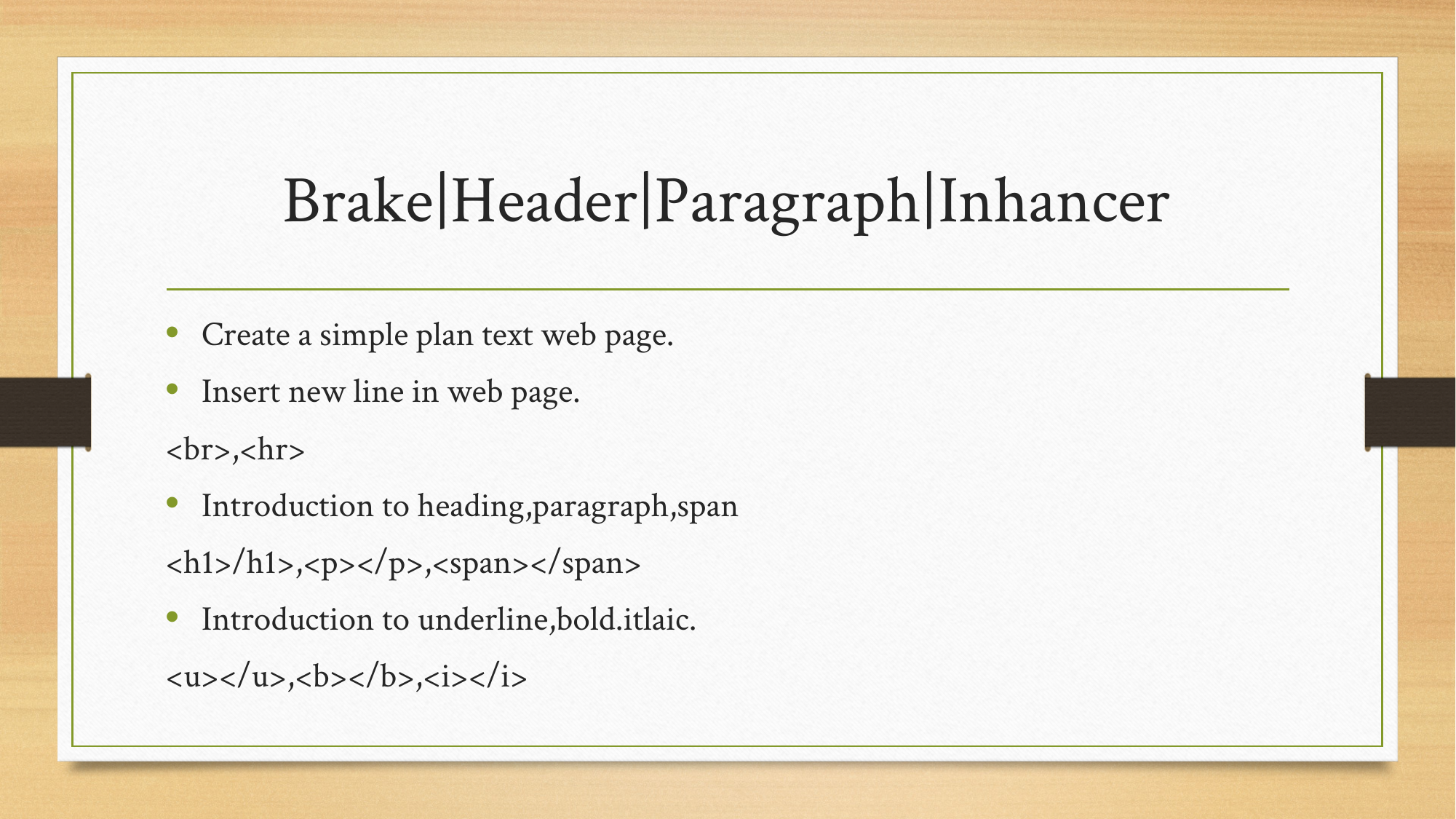

# Brake|Header|Paragraph|Inhancer
Create a simple plan text web page.
Insert new line in web page.
<br>,<hr>
Introduction to heading,paragraph,span
<h1>/h1>,<p></p>,<span></span>
Introduction to underline,bold.itlaic.
<u></u>,<b></b>,<i></i>